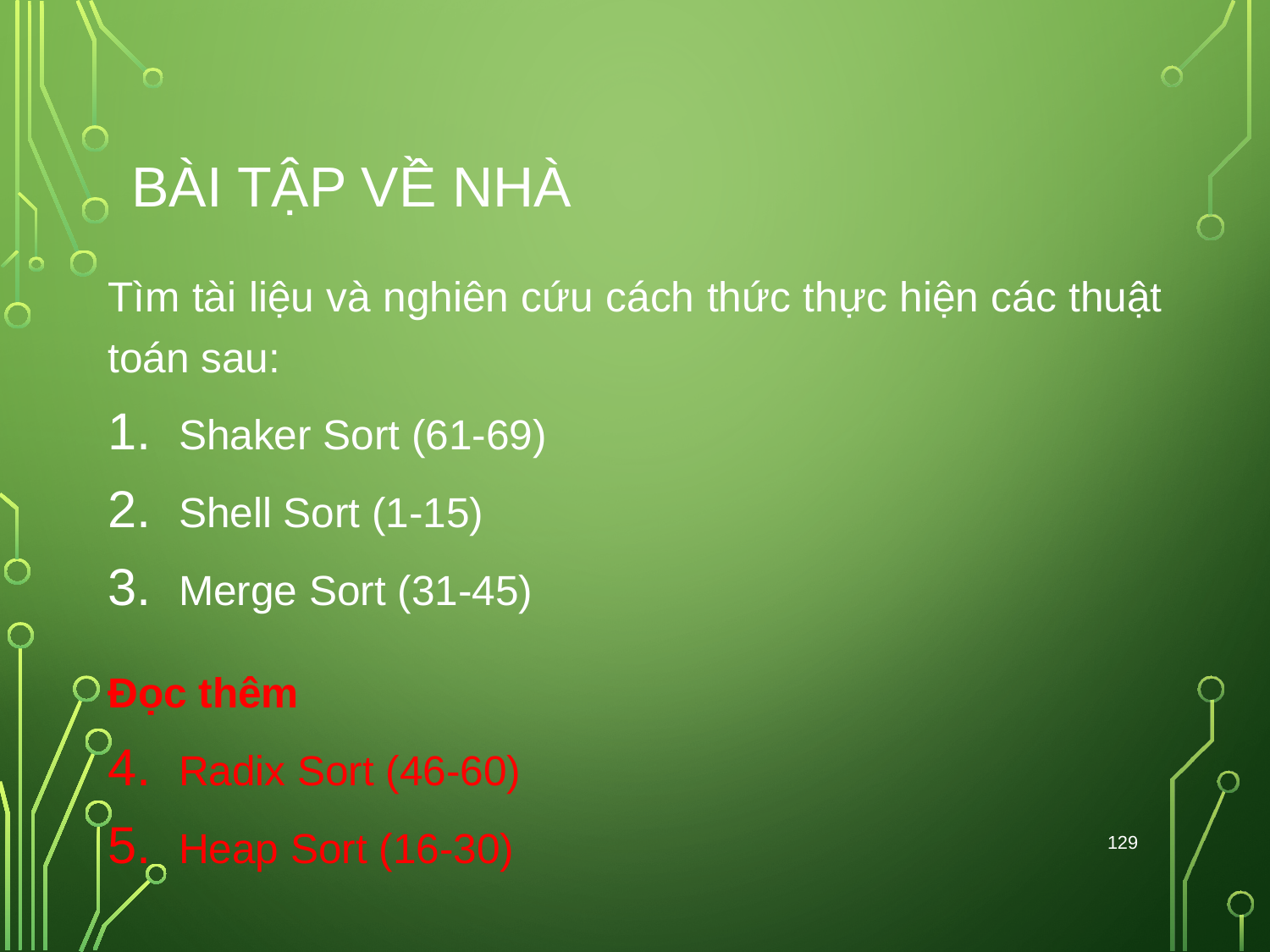

# Bài tập về nhà
Tìm tài liệu và nghiên cứu cách thức thực hiện các thuật toán sau:
Shaker Sort (61-69)
Shell Sort (1-15)
Merge Sort (31-45)
Đọc thêm
Radix Sort (46-60)
Heap Sort (16-30)
129